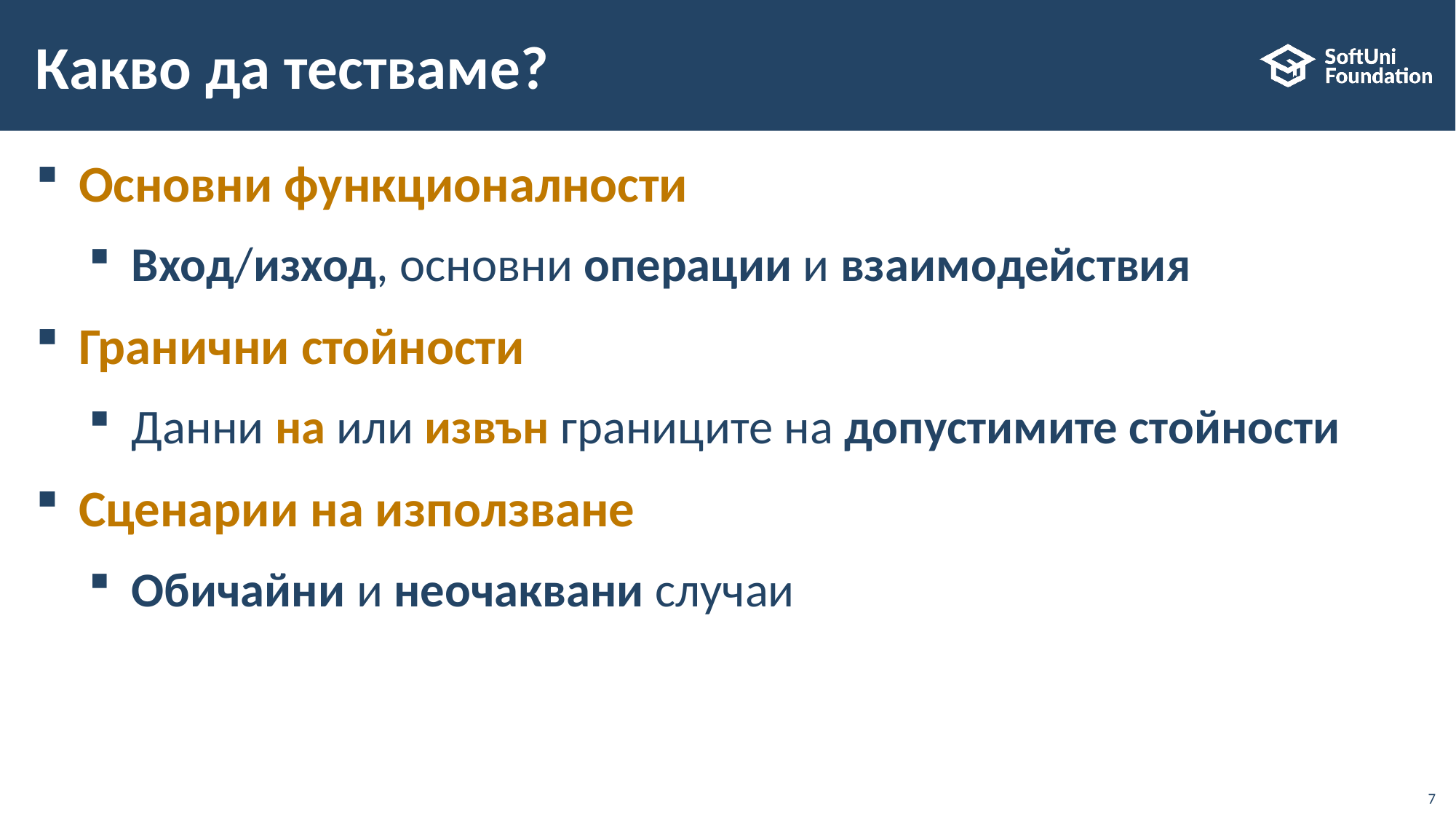

# Какво да тестваме?
Основни функционалности
Вход/изход, основни операции и взаимодействия
Гранични стойности
Данни на или извън границите на допустимите стойности
Сценарии на използване
Обичайни и неочаквани случаи
7